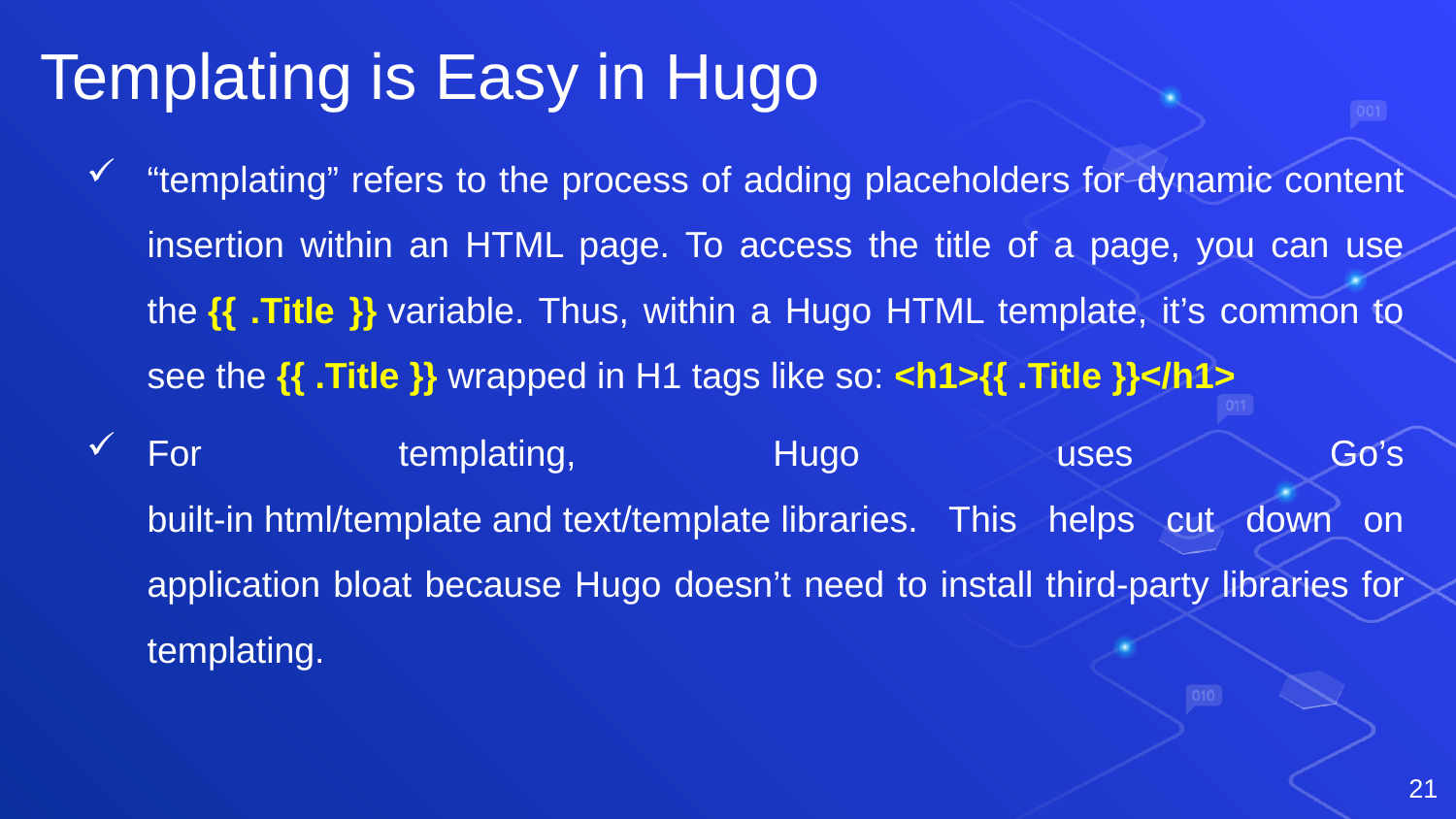

# Templating is Easy in Hugo
“templating” refers to the process of adding placeholders for dynamic content insertion within an HTML page. To access the title of a page, you can use the {{ .Title }} variable. Thus, within a Hugo HTML template, it’s common to see the {{ .Title }} wrapped in H1 tags like so: <h1>{{ .Title }}</h1>
For templating, Hugo uses Go’s built-in html/template and text/template libraries. This helps cut down on application bloat because Hugo doesn’t need to install third-party libraries for templating.
21